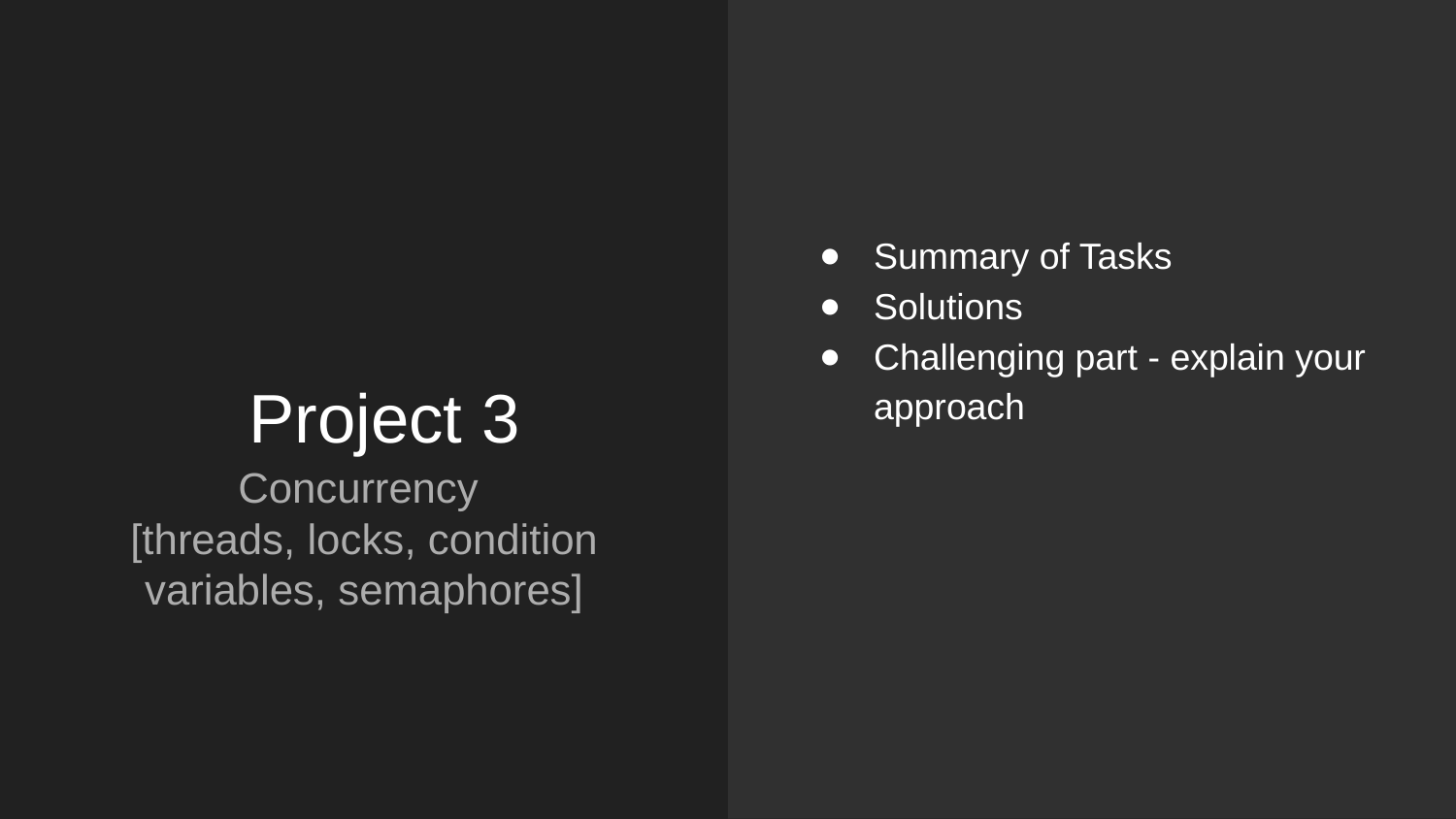

Summary of Tasks
Solutions
Challenging part - explain your approach

# Project 3

Concurrency
[threads, locks, condition variables, semaphores]